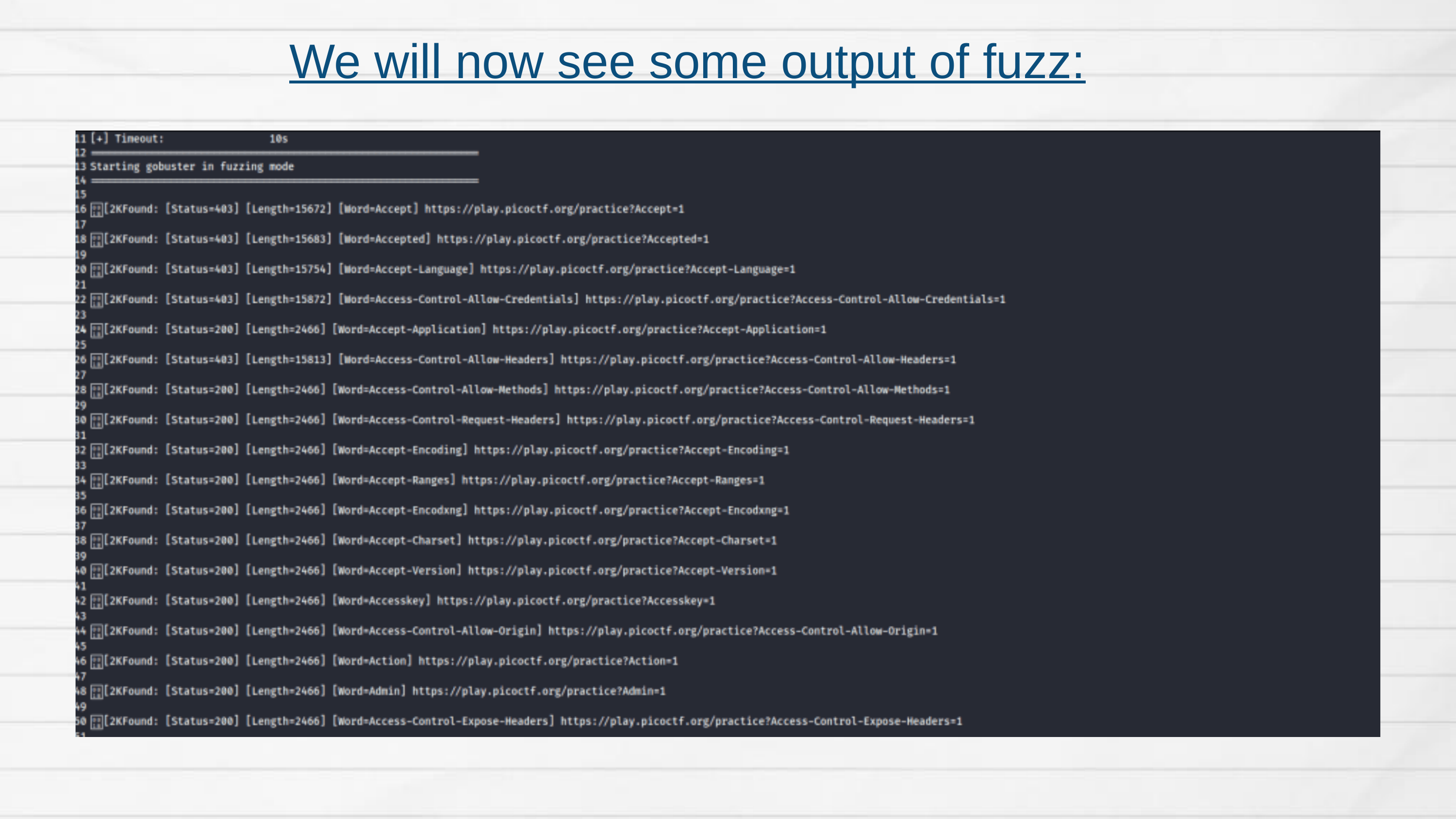

We will now see some output of fuzz: